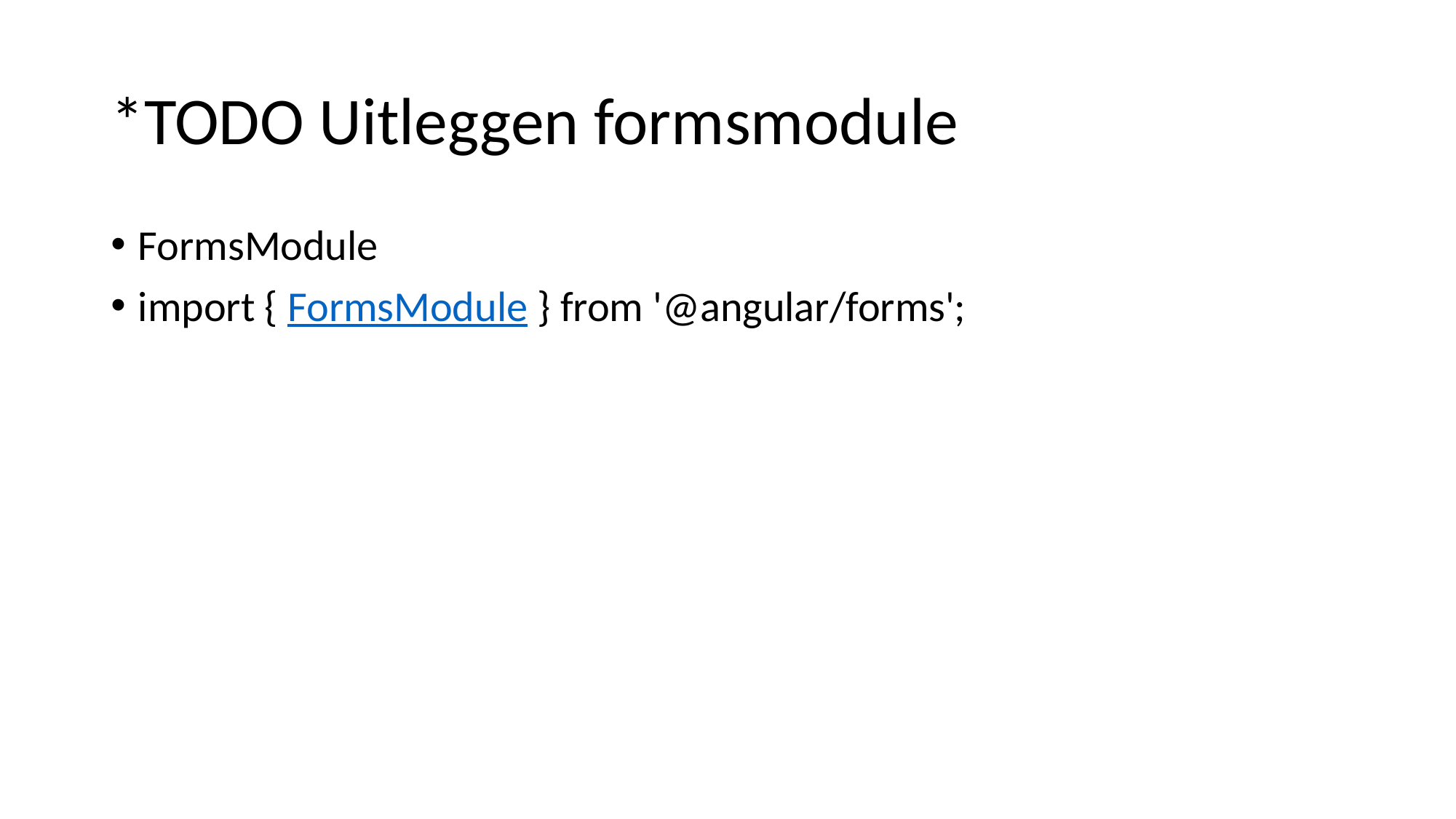

# *TODO Uitleggen formsmodule
FormsModule
import { FormsModule } from '@angular/forms';